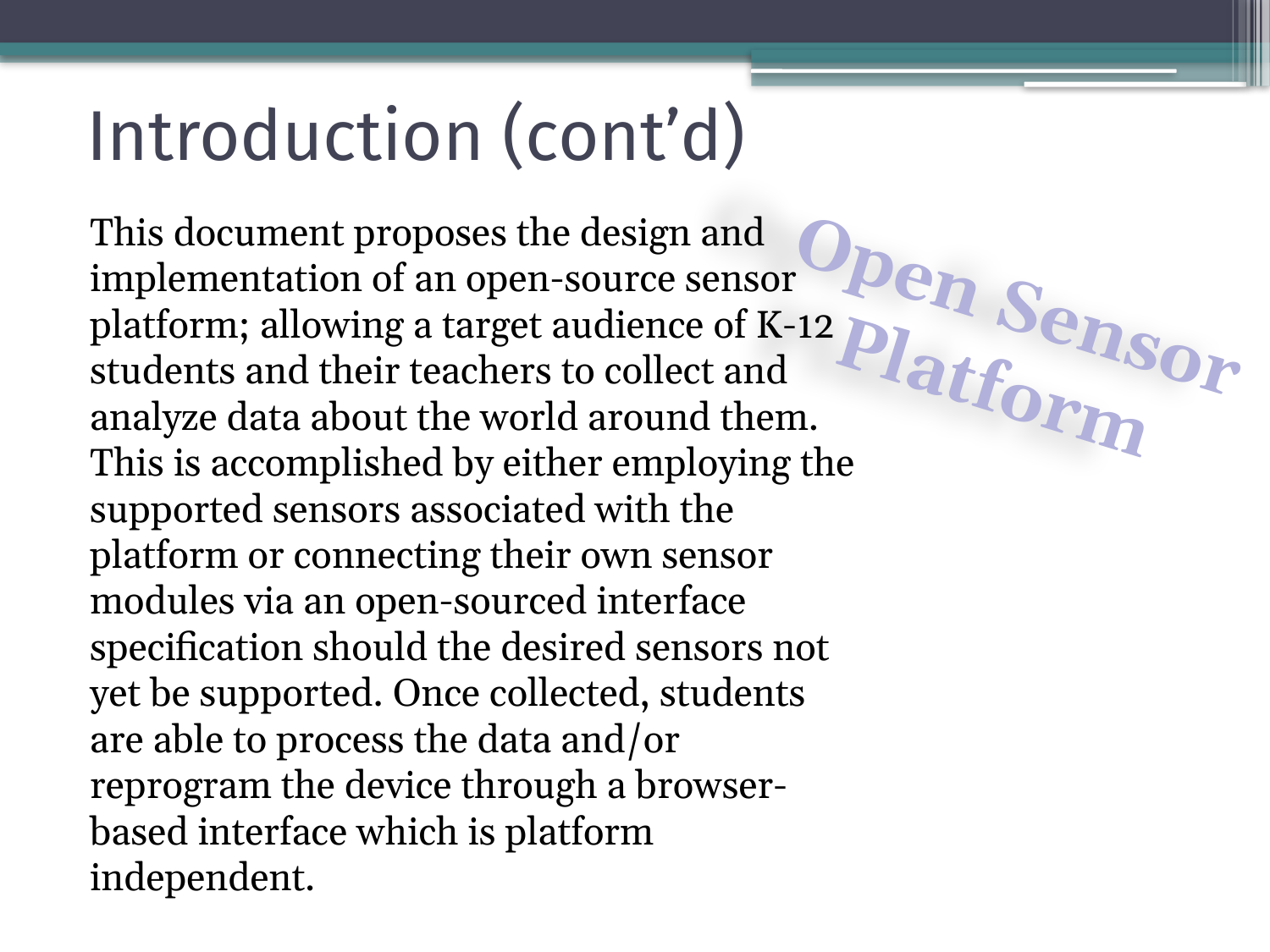

# Introduction (cont’d)
This document proposes the design and implementation of an open-source sensor platform; allowing a target audience of K-12 students and their teachers to collect and analyze data about the world around them. This is accomplished by either employing the supported sensors associated with the platform or connecting their own sensor modules via an open-sourced interface specification should the desired sensors not yet be supported. Once collected, students are able to process the data and/or reprogram the device through a browser-based interface which is platform independent.

Open Sensor Platform